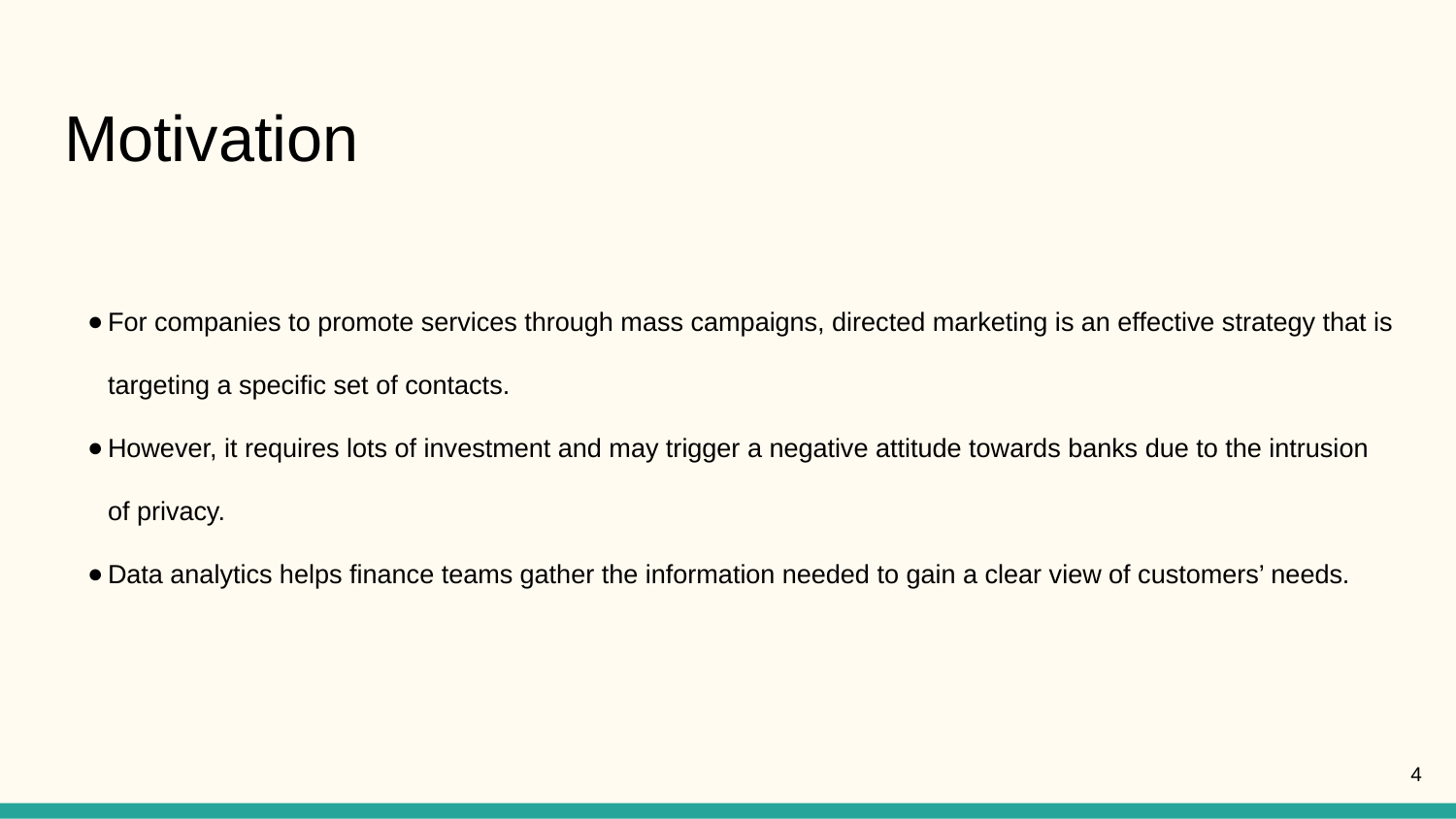

# Motivation

For companies to promote services through mass campaigns, directed marketing is an effective strategy that is targeting a specific set of contacts.
However, it requires lots of investment and may trigger a negative attitude towards banks due to the intrusion of privacy.
Data analytics helps finance teams gather the information needed to gain a clear view of customers’ needs.

4